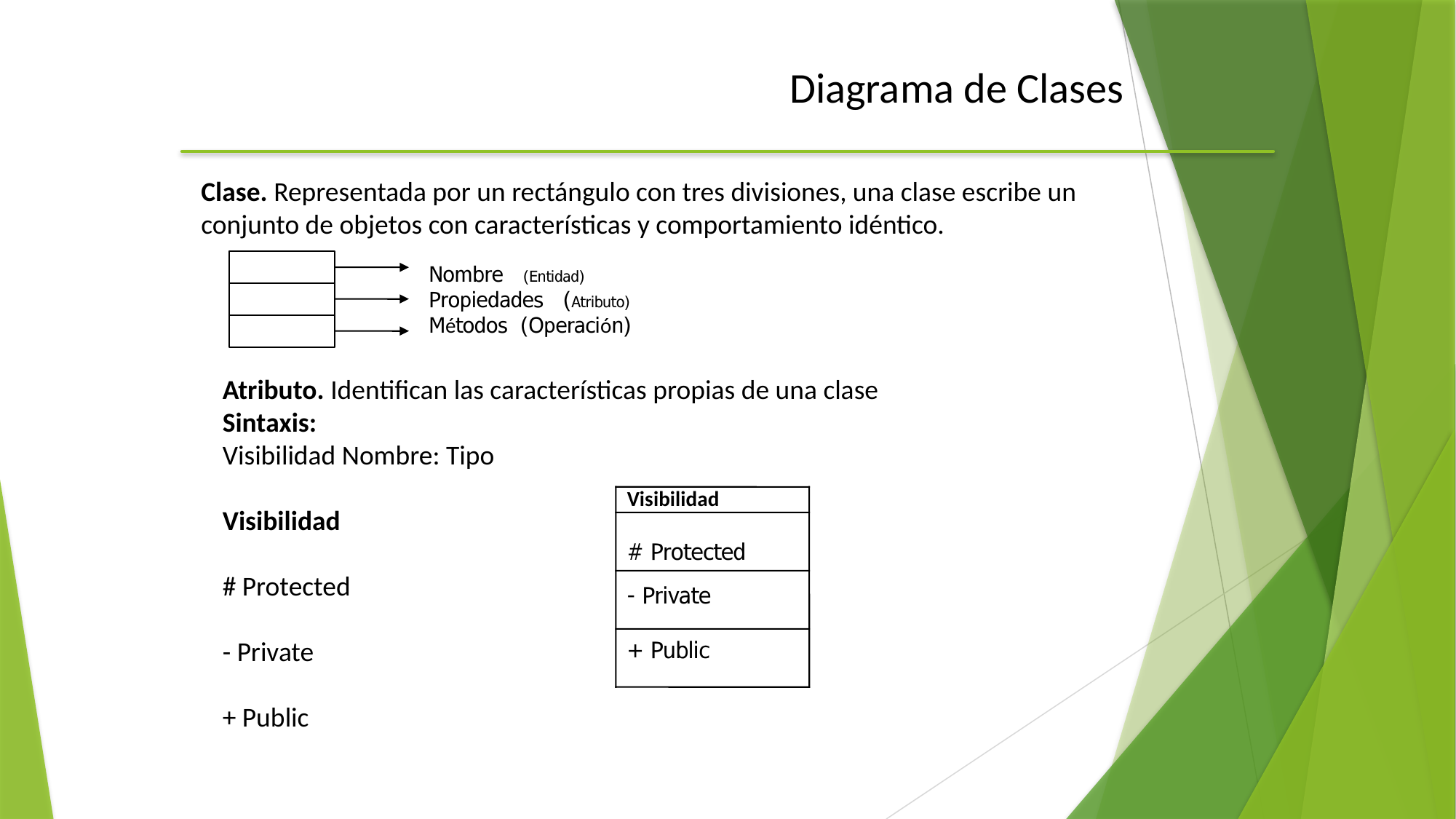

Diagrama de Clases

Clase. Representada por un rectángulo con tres divisiones, una clase escribe un
conjunto de objetos con características y comportamiento idéntico.

Nombre   (Entidad)
Propiedades   (Atributo)
Métodos  (Operación)
Atributo. Identifican las características propias de una clase
Sintaxis:
Visibilidad Nombre: Tipo

Visibilidad

# Protected

- Private

+ Public

Visibilidad

# Protected

- Private

+ Public